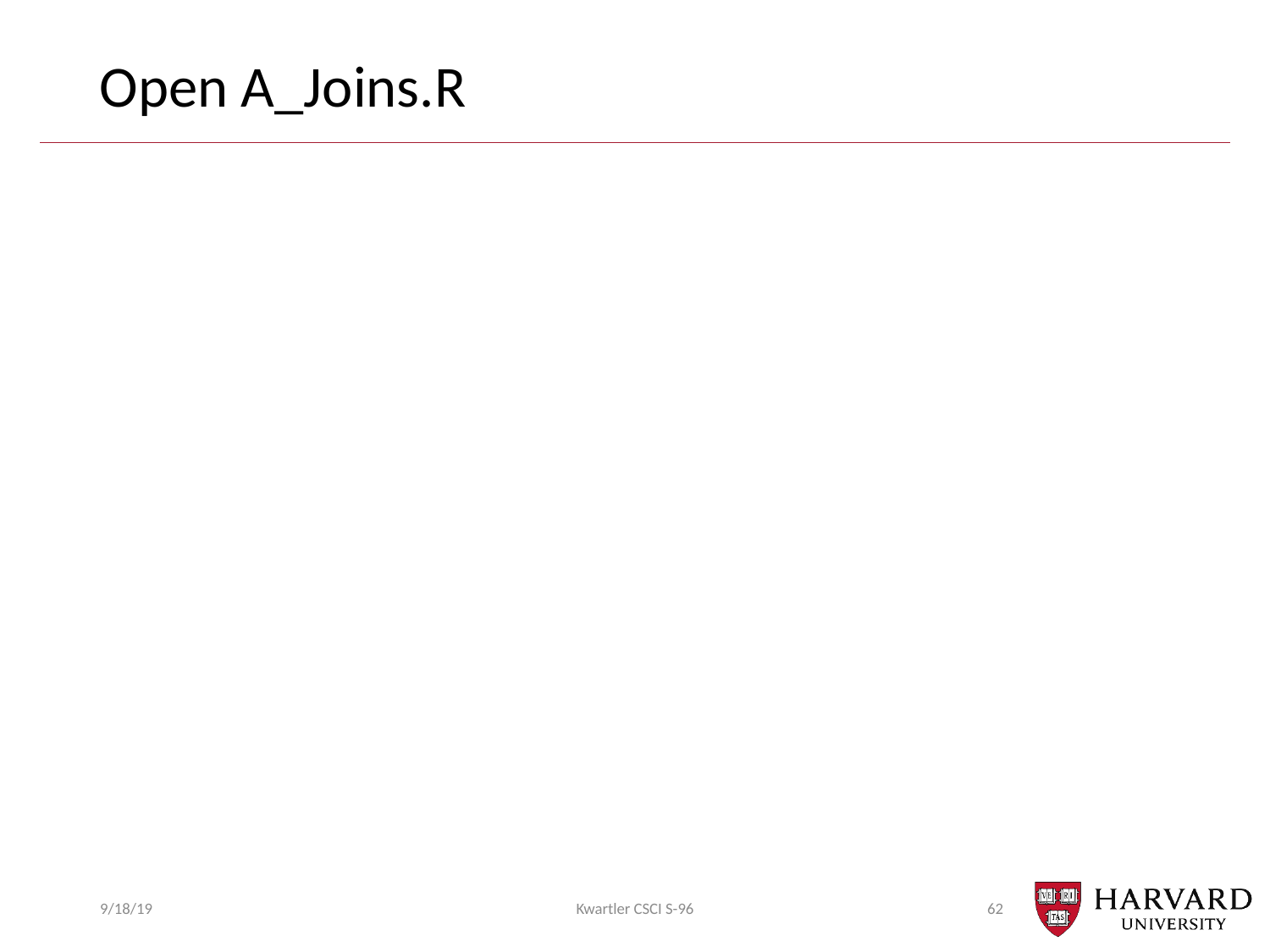

# Open A_Joins.R
9/18/19
Kwartler CSCI S-96
62